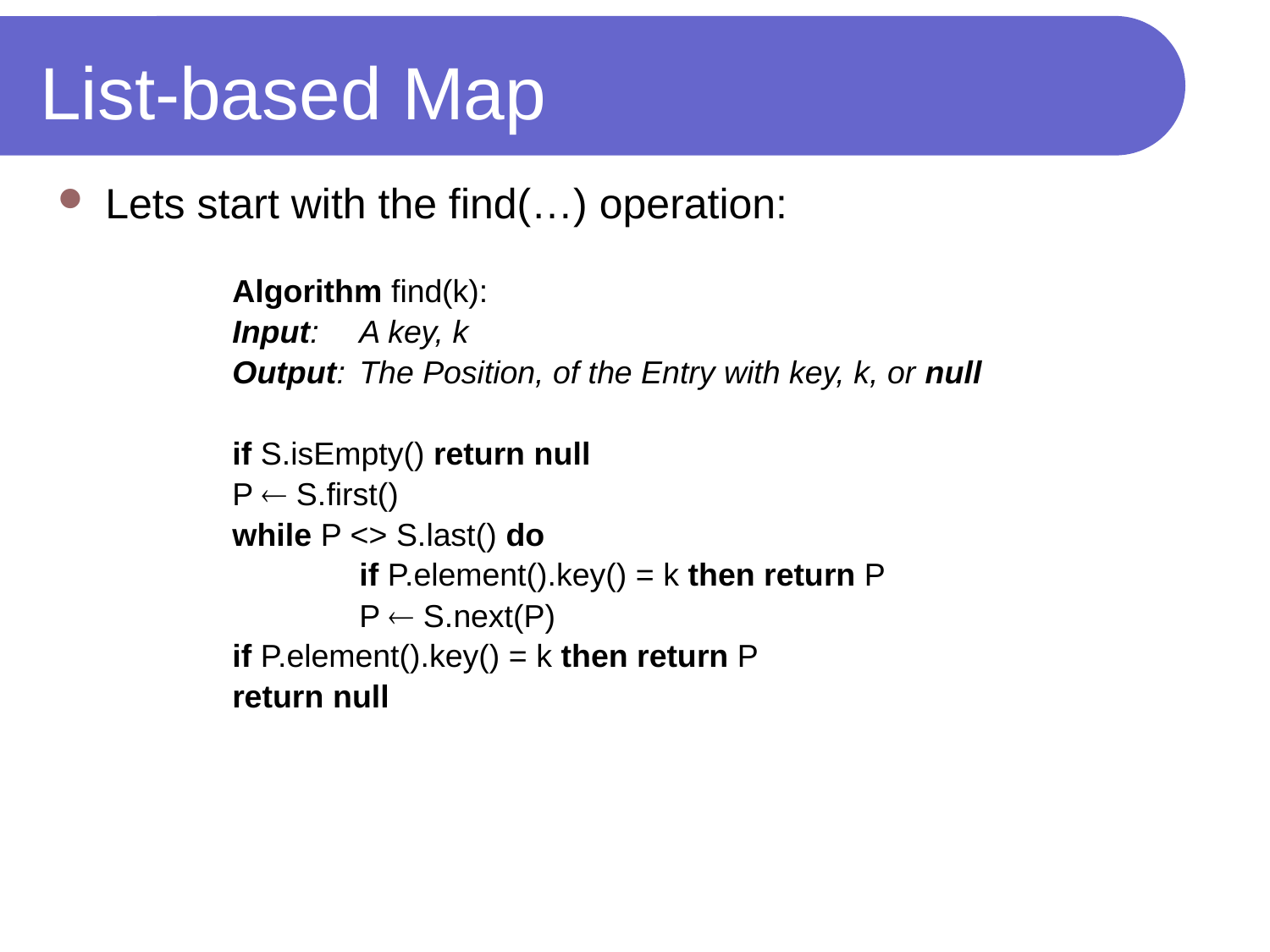

# List-based Map
Lets start with the find(…) operation:

		Algorithm find(k):
		Input:	A key, k
		Output:	The Position, of the Entry with key, k, or null

		if S.isEmpty() return null
		P ← S.first()
		while P <> S.last() do
			if P.element().key() = k then return P
			P ← S.next(P)
		if P.element().key() = k then return P
		return null